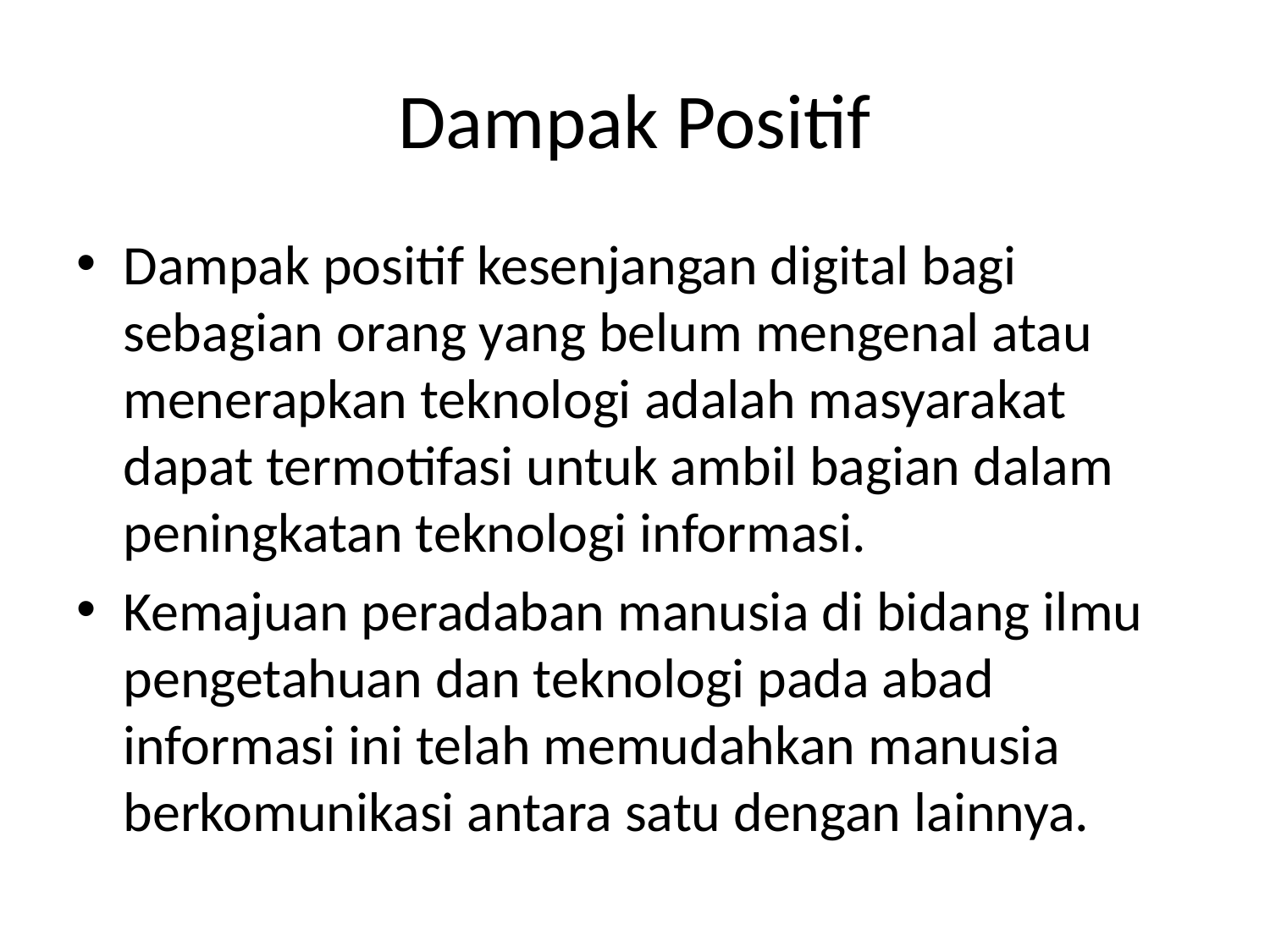

# Dampak Positif
Dampak positif kesenjangan digital bagi sebagian orang yang belum mengenal atau menerapkan teknologi adalah masyarakat dapat termotifasi untuk ambil bagian dalam peningkatan teknologi informasi.
Kemajuan peradaban manusia di bidang ilmu pengetahuan dan teknologi pada abad informasi ini telah memudahkan manusia berkomunikasi antara satu dengan lainnya.